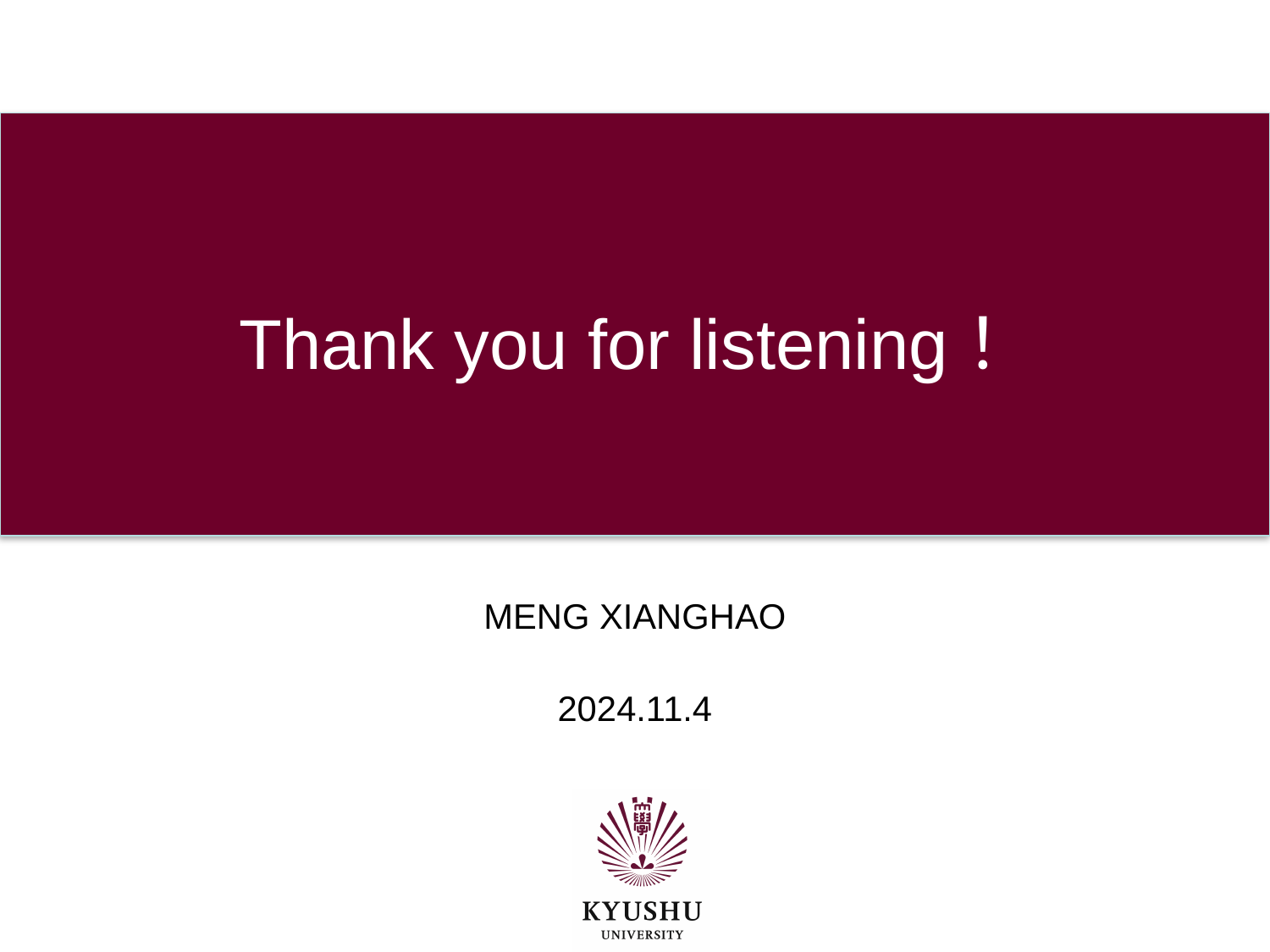

# Thank you for listening！
MENG XIANGHAO
2024.11.4